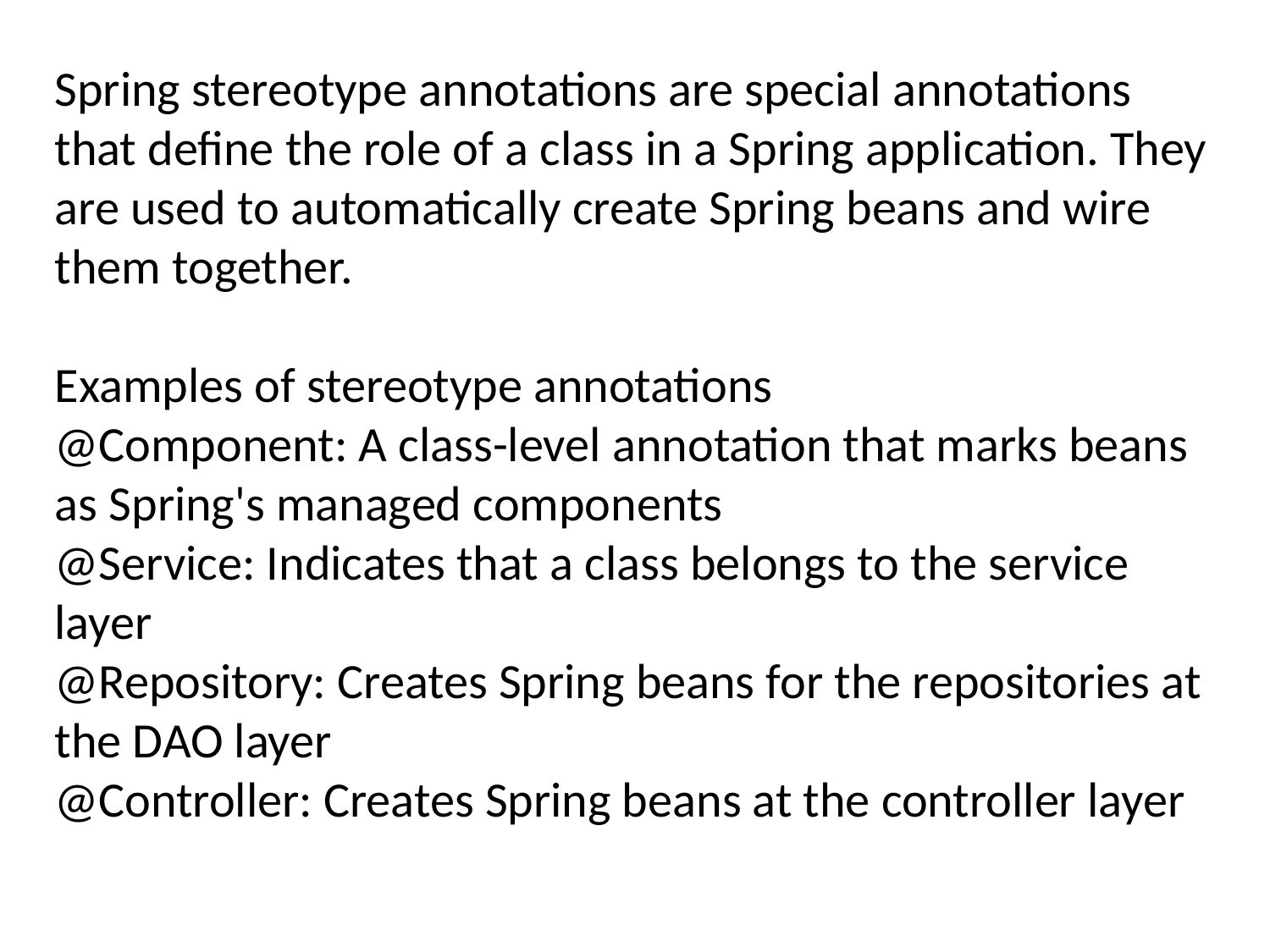

Spring stereotype annotations are special annotations that define the role of a class in a Spring application. They are used to automatically create Spring beans and wire them together.

Examples of stereotype annotations
@Component: A class-level annotation that marks beans as Spring's managed components
@Service: Indicates that a class belongs to the service layer
@Repository: Creates Spring beans for the repositories at the DAO layer
@Controller: Creates Spring beans at the controller layer